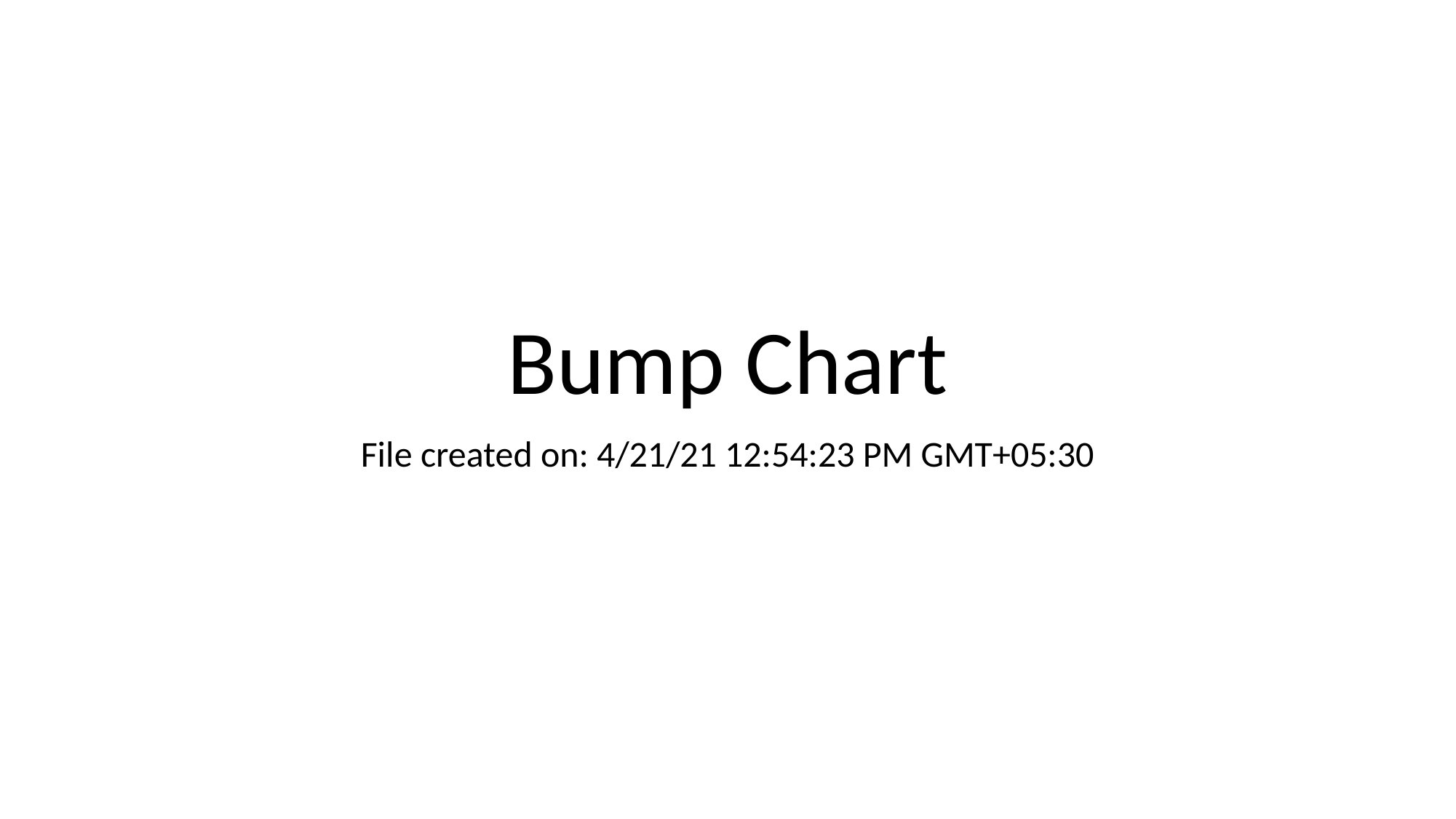

# Bump Chart
File created on: 4/21/21 12:54:23 PM GMT+05:30